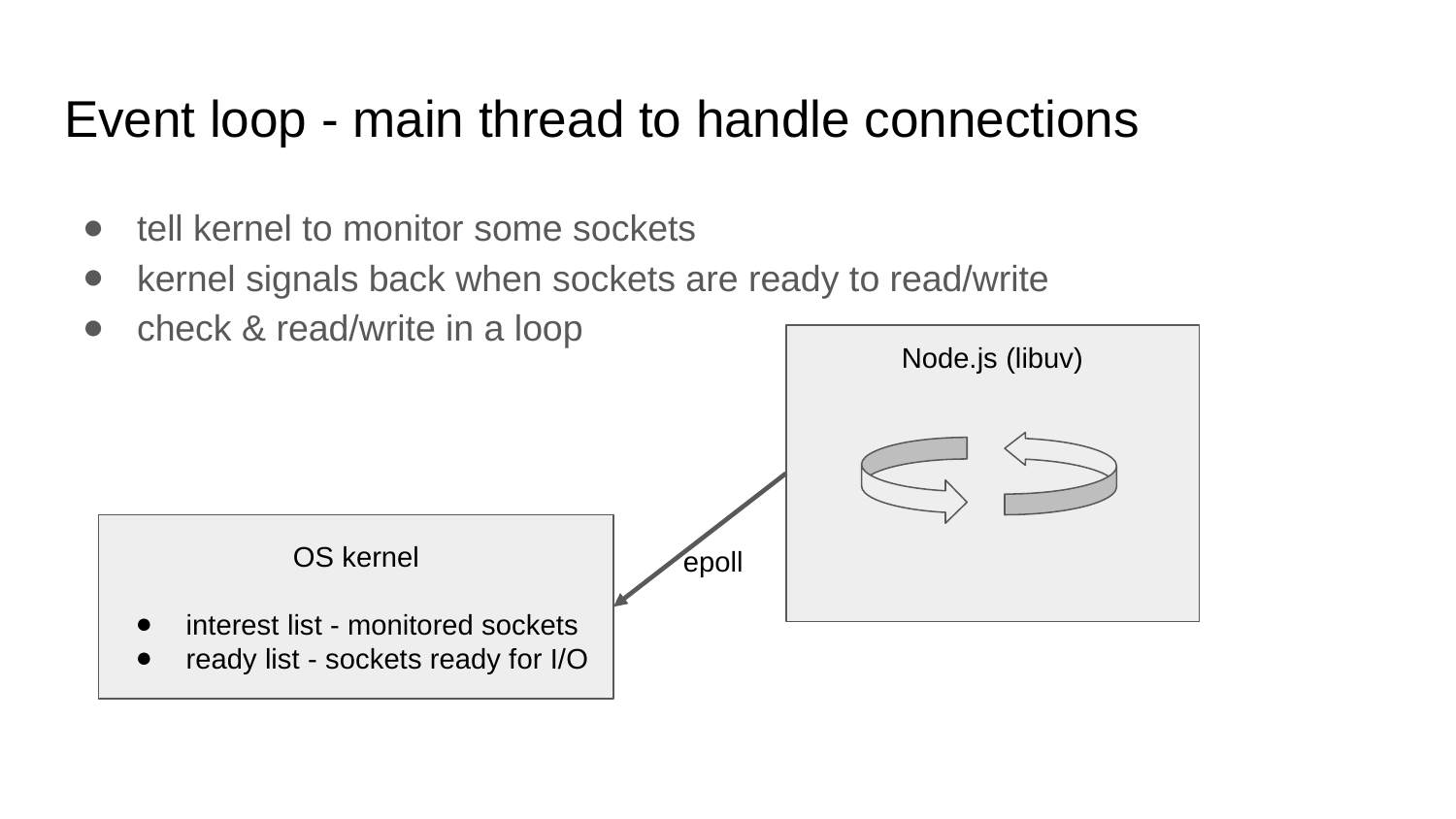

# Event loop - main thread to handle connections
tell kernel to monitor some sockets
kernel signals back when sockets are ready to read/write
check & read/write in a loop

Node.js (libuv)

OS kernel

interest list - monitored sockets
ready list - sockets ready for I/O
epoll